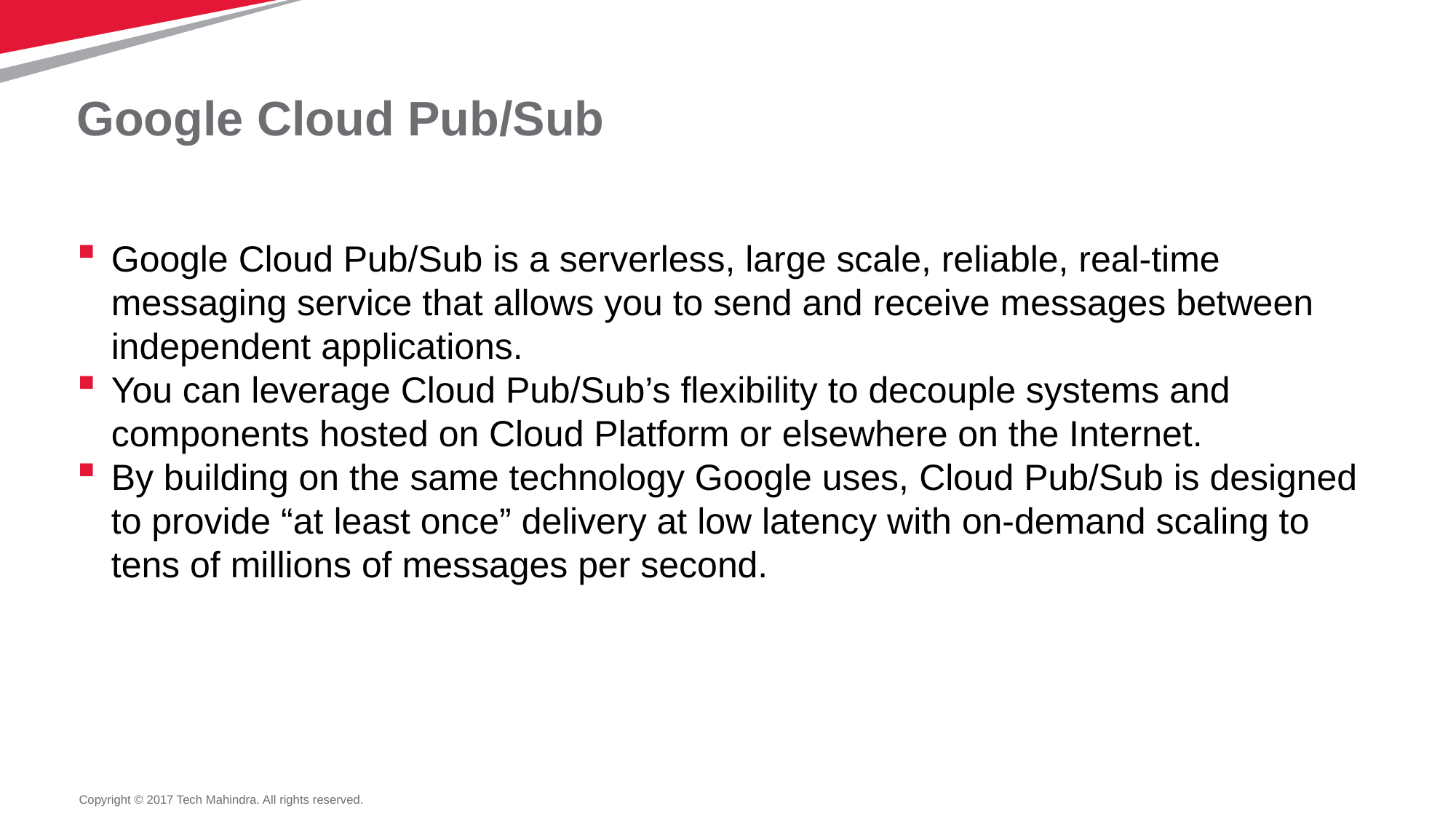

# Google Cloud Pub/Sub
Google Cloud Pub/Sub is a serverless, large scale, reliable, real-time messaging service that allows you to send and receive messages between independent applications.
You can leverage Cloud Pub/Sub’s flexibility to decouple systems and components hosted on Cloud Platform or elsewhere on the Internet.
By building on the same technology Google uses, Cloud Pub/Sub is designed to provide “at least once” delivery at low latency with on-demand scaling to tens of millions of messages per second.